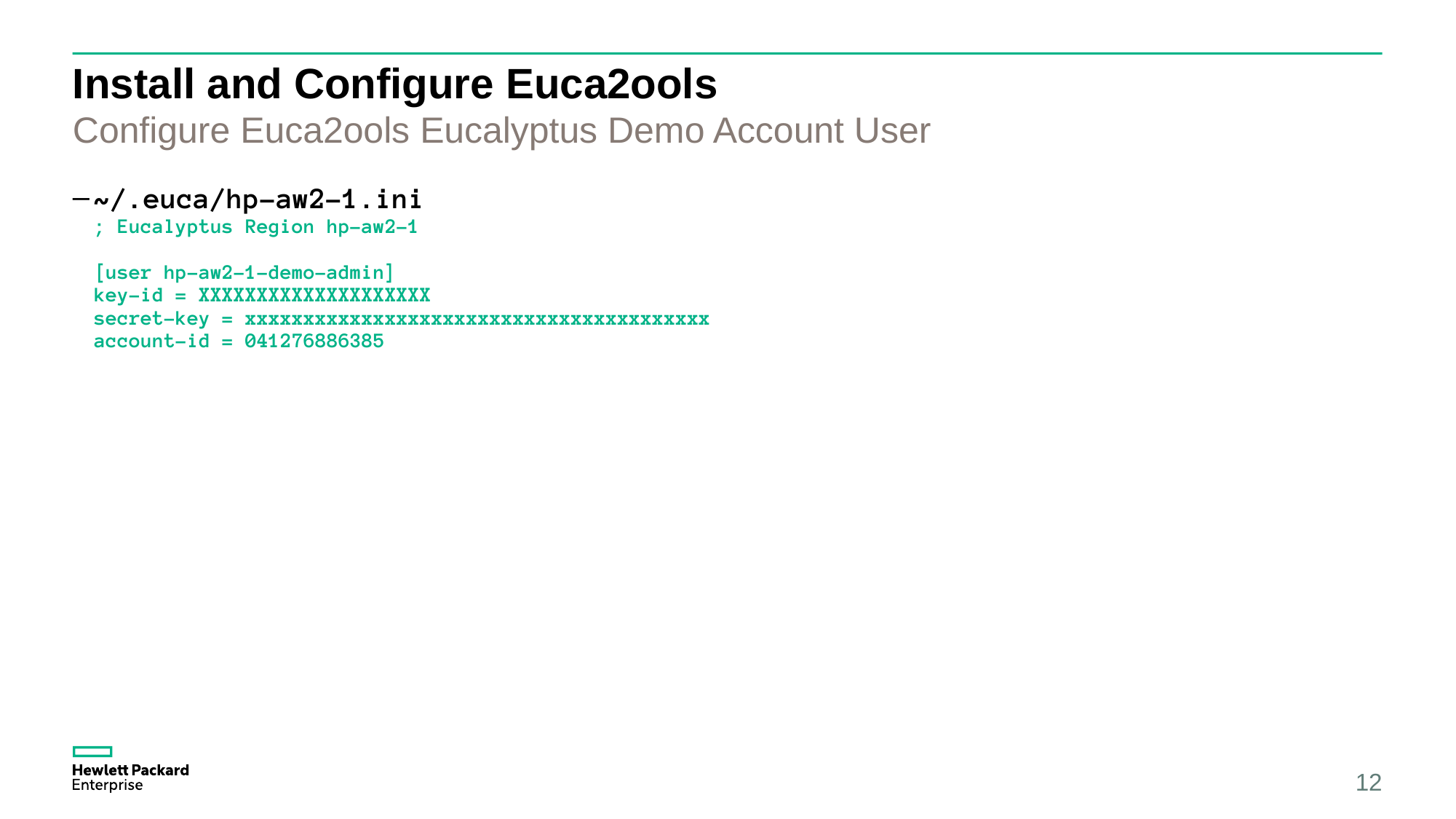

# Install and Configure Euca2ools
Configure Euca2ools Eucalyptus Demo Account User
~/.euca/hp-aw2-1.ini
; Eucalyptus Region hp-aw2-1
[user hp-aw2-1-demo-admin]
key-id = XXXXXXXXXXXXXXXXXXXX
secret-key = xxxxxxxxxxxxxxxxxxxxxxxxxxxxxxxxxxxxxxxx
account-id = 041276886385
12